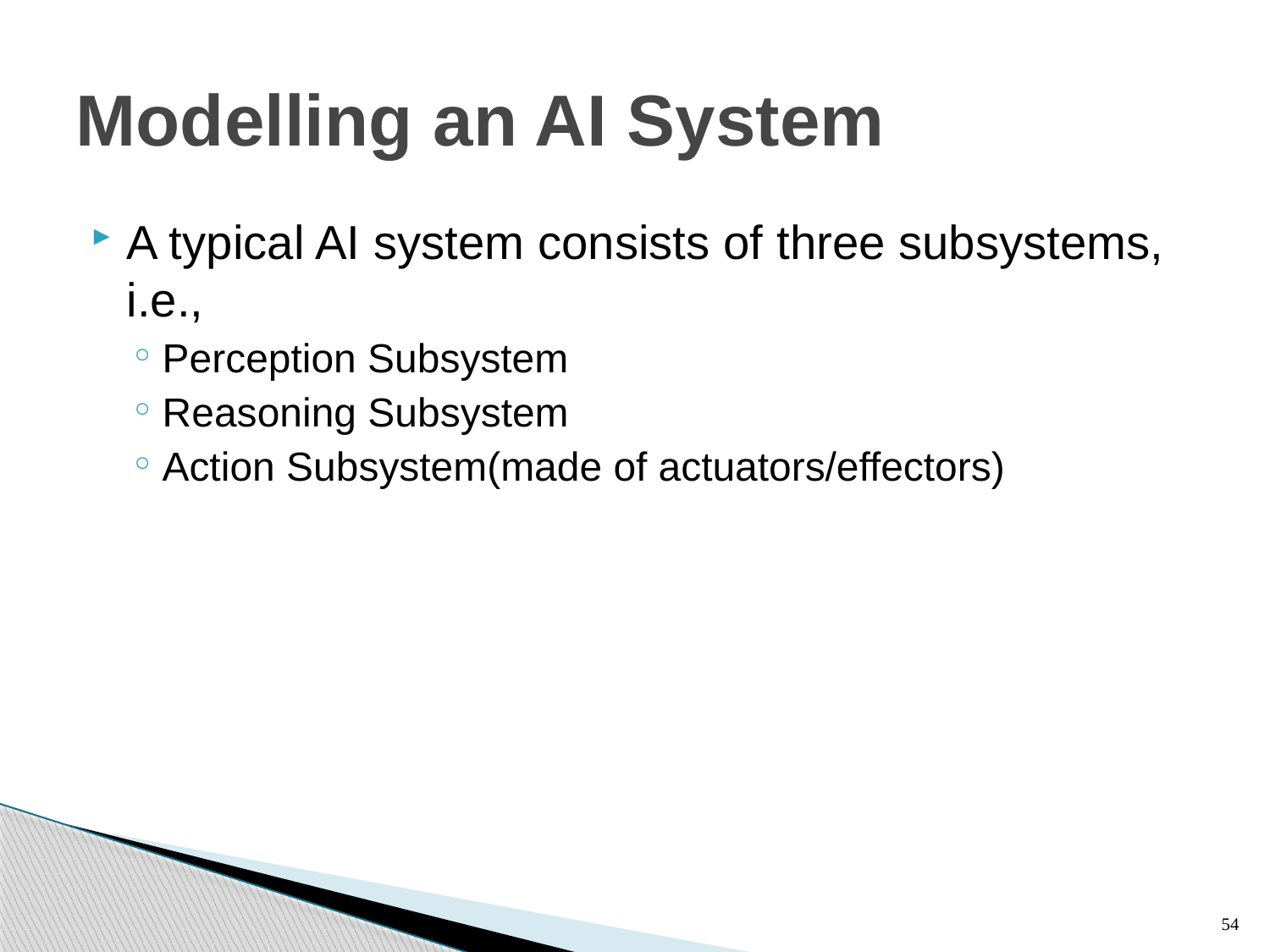

# Modelling an AI System
A typical AI system consists of three subsystems, i.e.,
Perception Subsystem
Reasoning Subsystem
Action Subsystem(made of actuators/effectors)

54